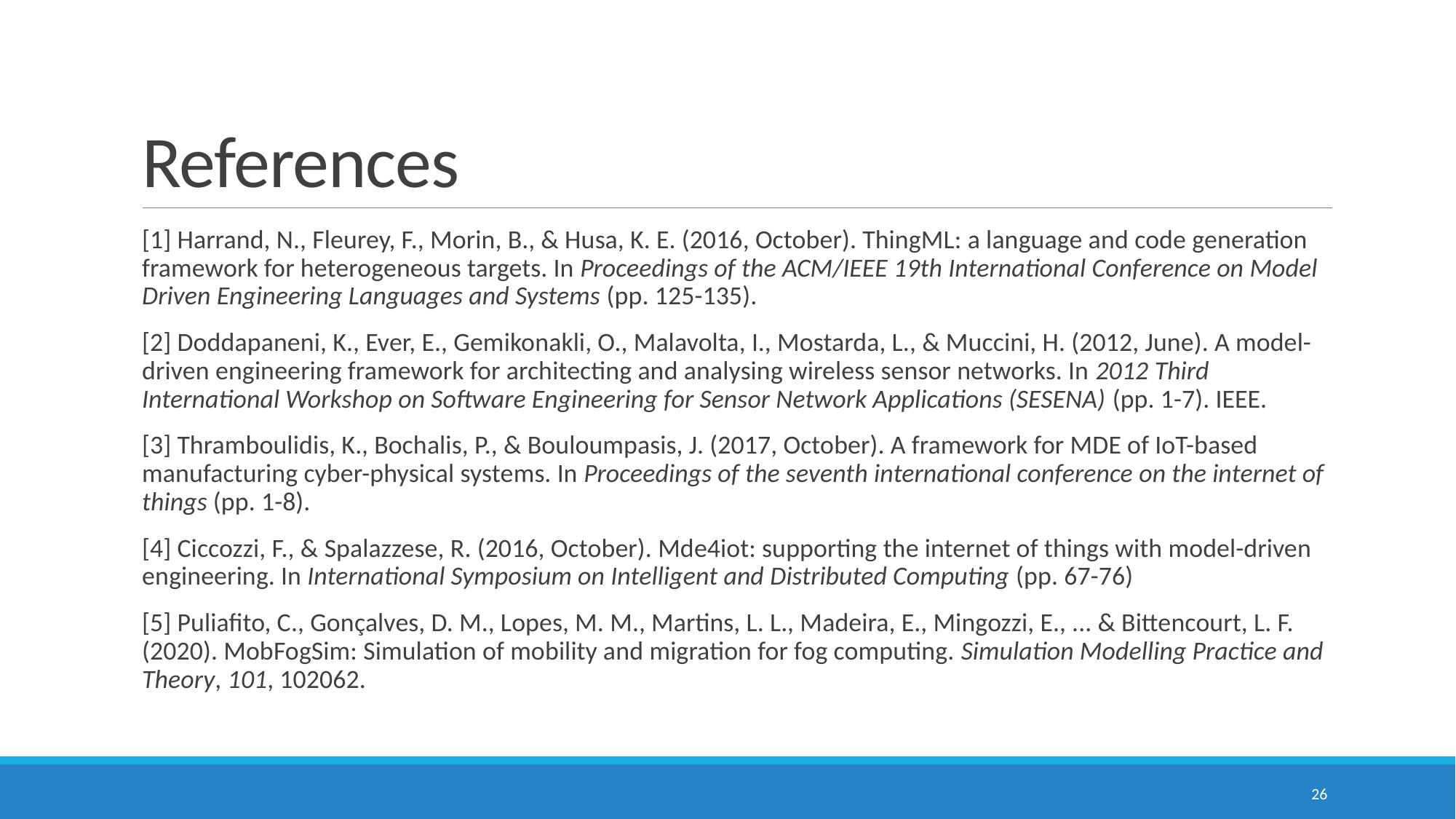

# References
[1] Harrand, N., Fleurey, F., Morin, B., & Husa, K. E. (2016, October). ThingML: a language and code generation framework for heterogeneous targets. In Proceedings of the ACM/IEEE 19th International Conference on Model Driven Engineering Languages and Systems (pp. 125-135).
[2] Doddapaneni, K., Ever, E., Gemikonakli, O., Malavolta, I., Mostarda, L., & Muccini, H. (2012, June). A model-driven engineering framework for architecting and analysing wireless sensor networks. In 2012 Third International Workshop on Software Engineering for Sensor Network Applications (SESENA) (pp. 1-7). IEEE.
[3] Thramboulidis, K., Bochalis, P., & Bouloumpasis, J. (2017, October). A framework for MDE of IoT-based manufacturing cyber-physical systems. In Proceedings of the seventh international conference on the internet of things (pp. 1-8).
[4] Ciccozzi, F., & Spalazzese, R. (2016, October). Mde4iot: supporting the internet of things with model-driven engineering. In International Symposium on Intelligent and Distributed Computing (pp. 67-76)
[5] Puliafito, C., Gonçalves, D. M., Lopes, M. M., Martins, L. L., Madeira, E., Mingozzi, E., ... & Bittencourt, L. F. (2020). MobFogSim: Simulation of mobility and migration for fog computing. Simulation Modelling Practice and Theory, 101, 102062.

26